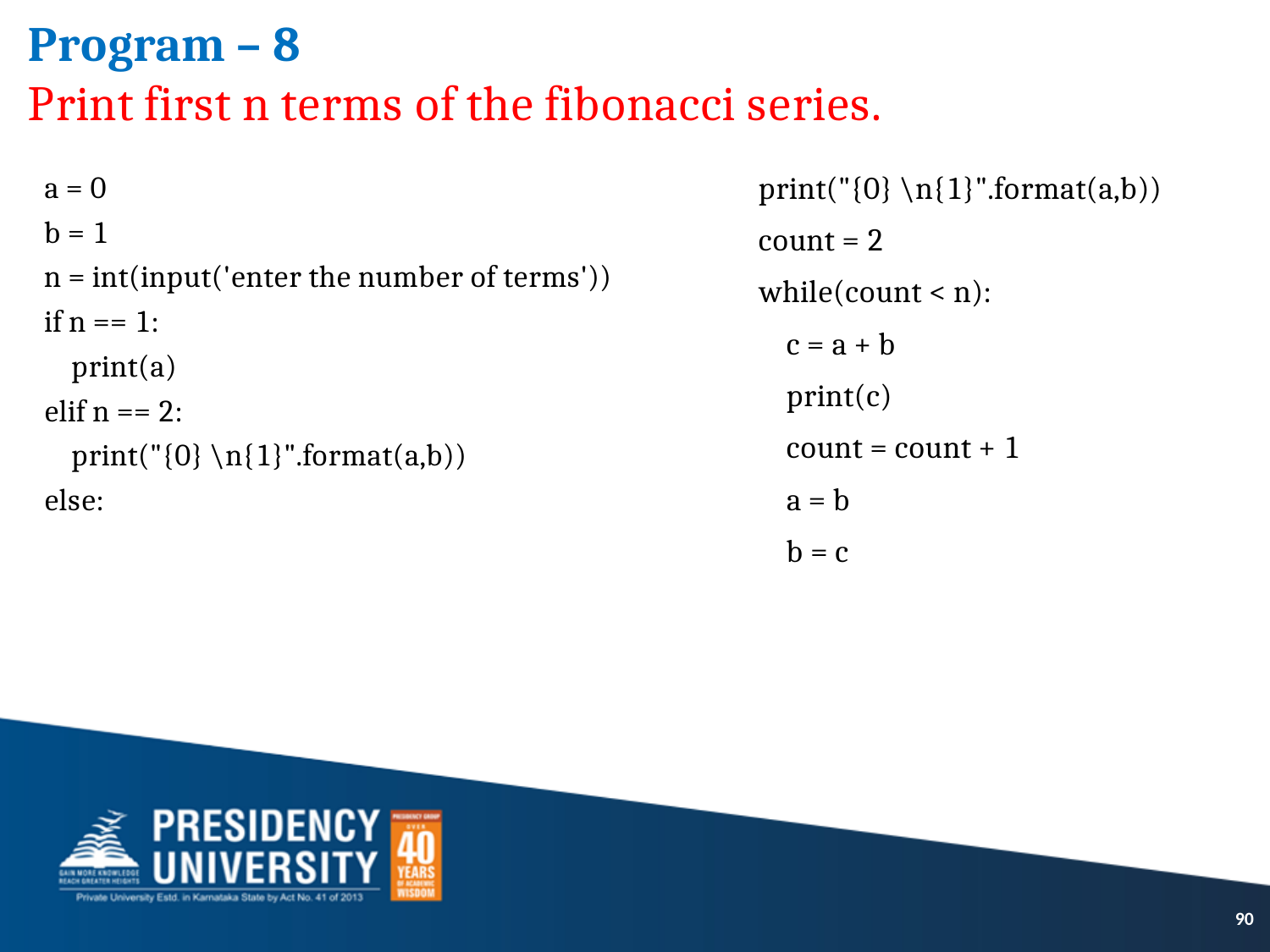

Program – 8
Print first n terms of the fibonacci series.
a = 0
b = 1
n = int(input('enter the number of terms'))
if n == 1:
    print(a)
elif n == 2:
    print("{0} \n{1}".format(a,b))
else:

    print("{0} \n{1}".format(a,b))
    count = 2
    while(count < n):
        c = a + b
        print(c)
        count = count + 1
        a = b
        b = c

90